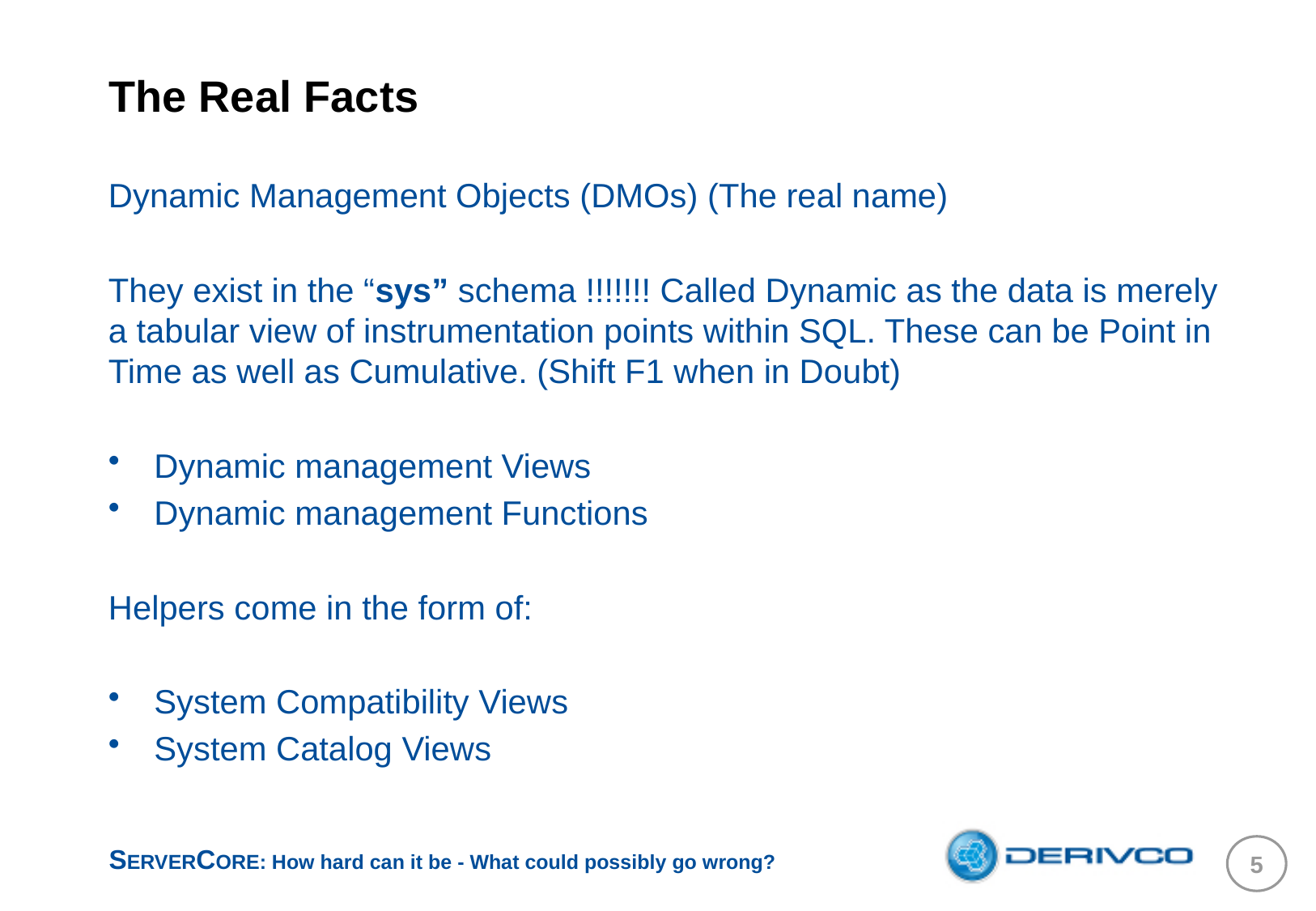

# The Real Facts
Dynamic Management Objects (DMOs) (The real name)

They exist in the “sys” schema !!!!!!! Called Dynamic as the data is merely a tabular view of instrumentation points within SQL. These can be Point in Time as well as Cumulative. (Shift F1 when in Doubt)

Dynamic management Views
Dynamic management Functions

Helpers come in the form of:

System Compatibility Views
System Catalog Views